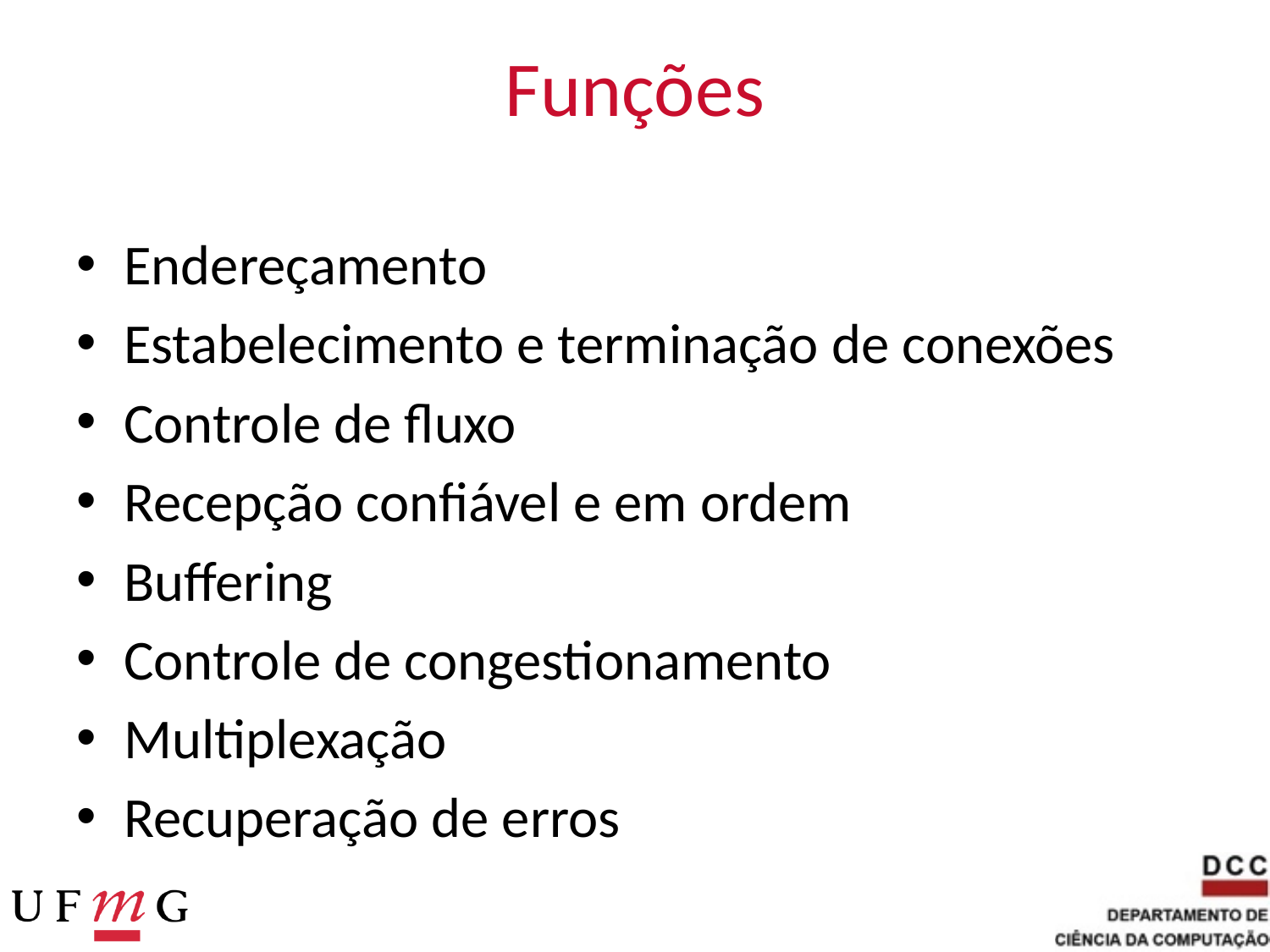

# Funções
Endereçamento
Estabelecimento e terminação de conexões
Controle de fluxo
Recepção confiável e em ordem
Buffering
Controle de congestionamento
Multiplexação
Recuperação de erros